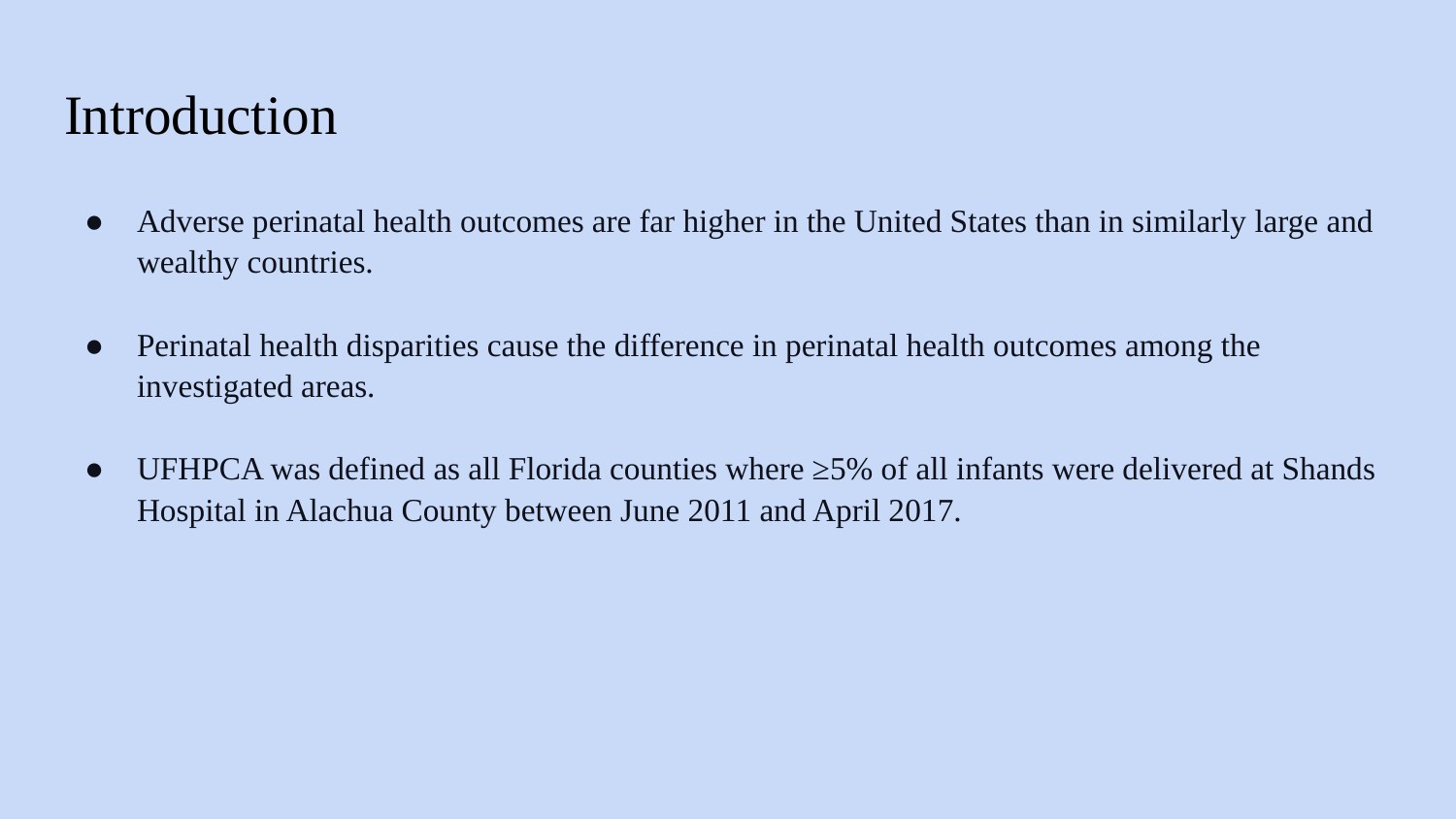

# Introduction
Adverse perinatal health outcomes are far higher in the United States than in similarly large and wealthy countries.

Perinatal health disparities cause the difference in perinatal health outcomes among the investigated areas.

UFHPCA was defined as all Florida counties where ≥5% of all infants were delivered at Shands Hospital in Alachua County between June 2011 and April 2017.